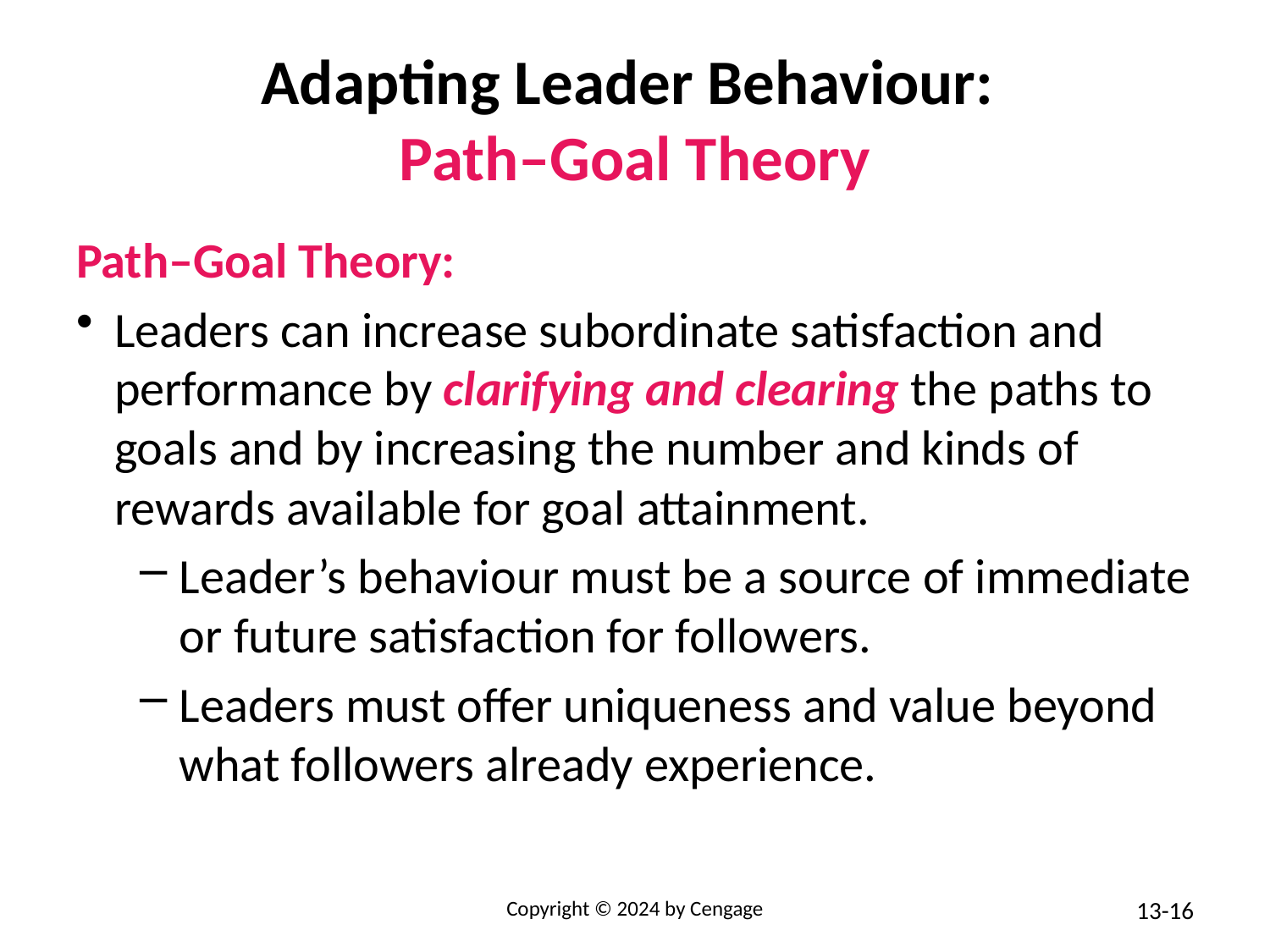

# Adapting Leader Behaviour: Path–Goal Theory
Path–Goal Theory:
Leaders can increase subordinate satisfaction and performance by clarifying and clearing the paths to goals and by increasing the number and kinds of rewards available for goal attainment.
Leader’s behaviour must be a source of immediate or future satisfaction for followers.
Leaders must offer uniqueness and value beyond what followers already experience.
Copyright © 2024 by Cengage
13-16